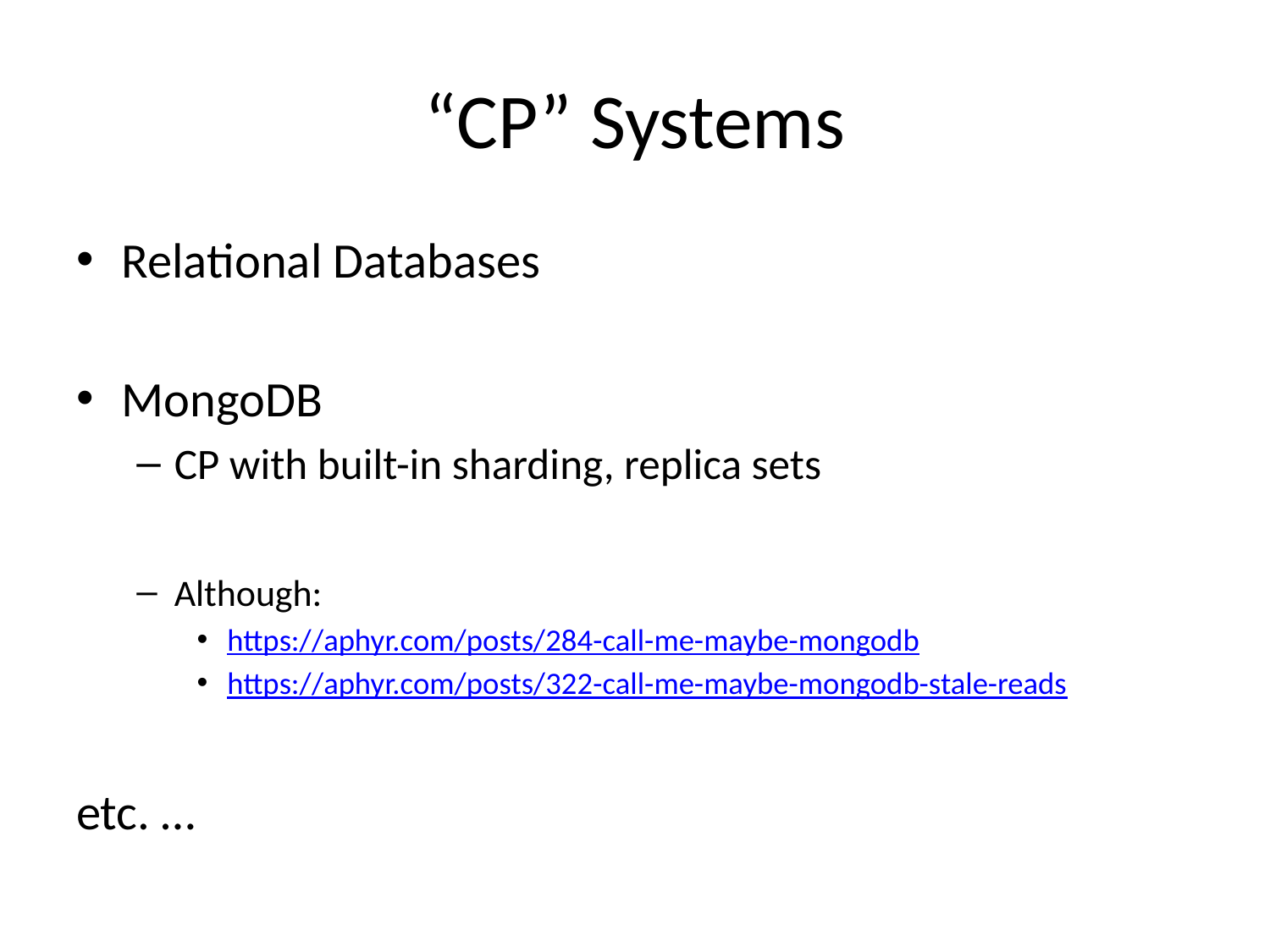

# “CP” Systems
Relational Databases

MongoDB
CP with built-in sharding, replica sets

Although:
https://aphyr.com/posts/284-call-me-maybe-mongodb
https://aphyr.com/posts/322-call-me-maybe-mongodb-stale-reads

etc. …